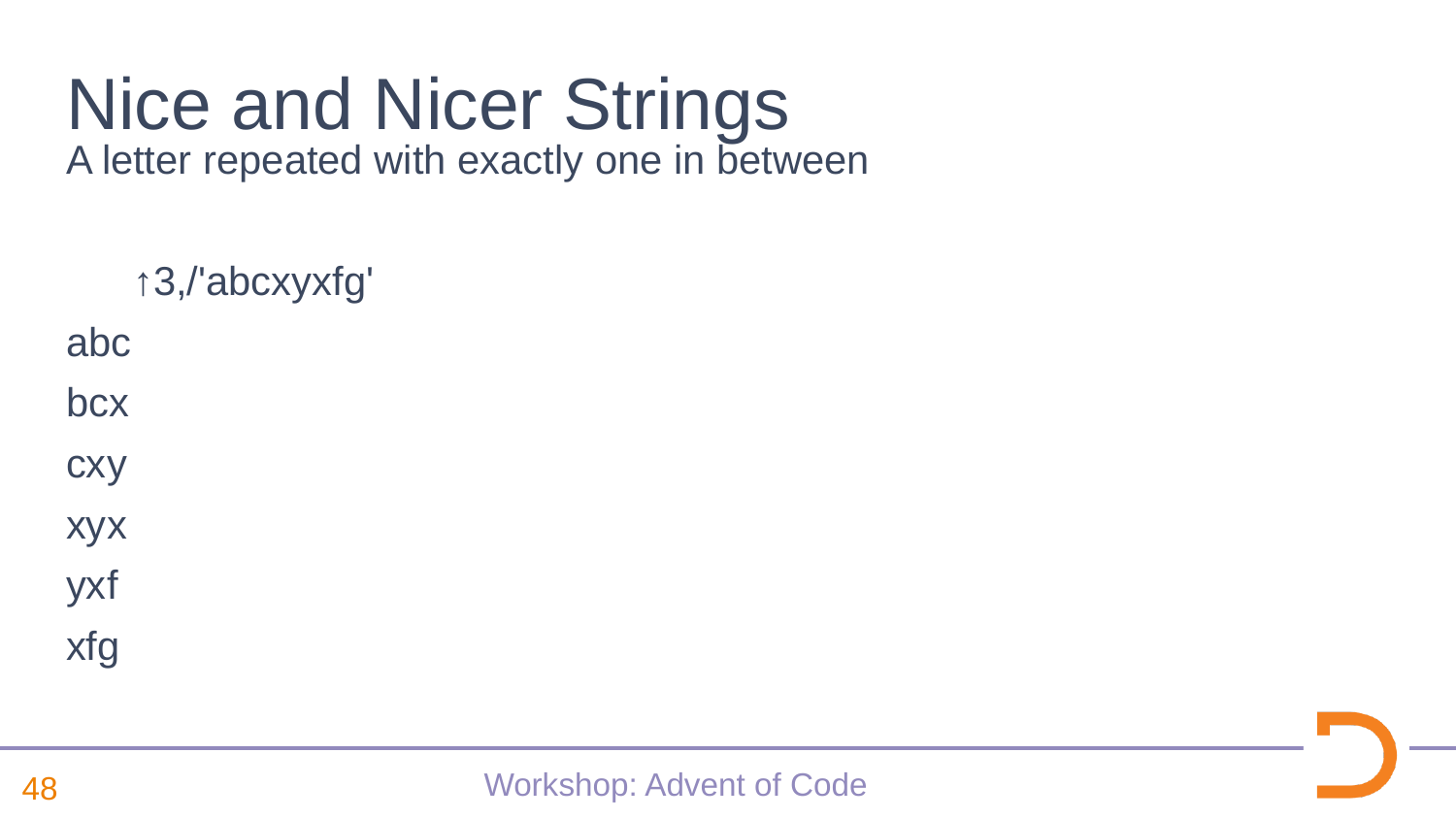

# Nice and Nicer Strings
A letter repeated with exactly one in between

      ↑3,/'abcxyxfg'
abc
bcx
cxy
xyx
yxf
xfg